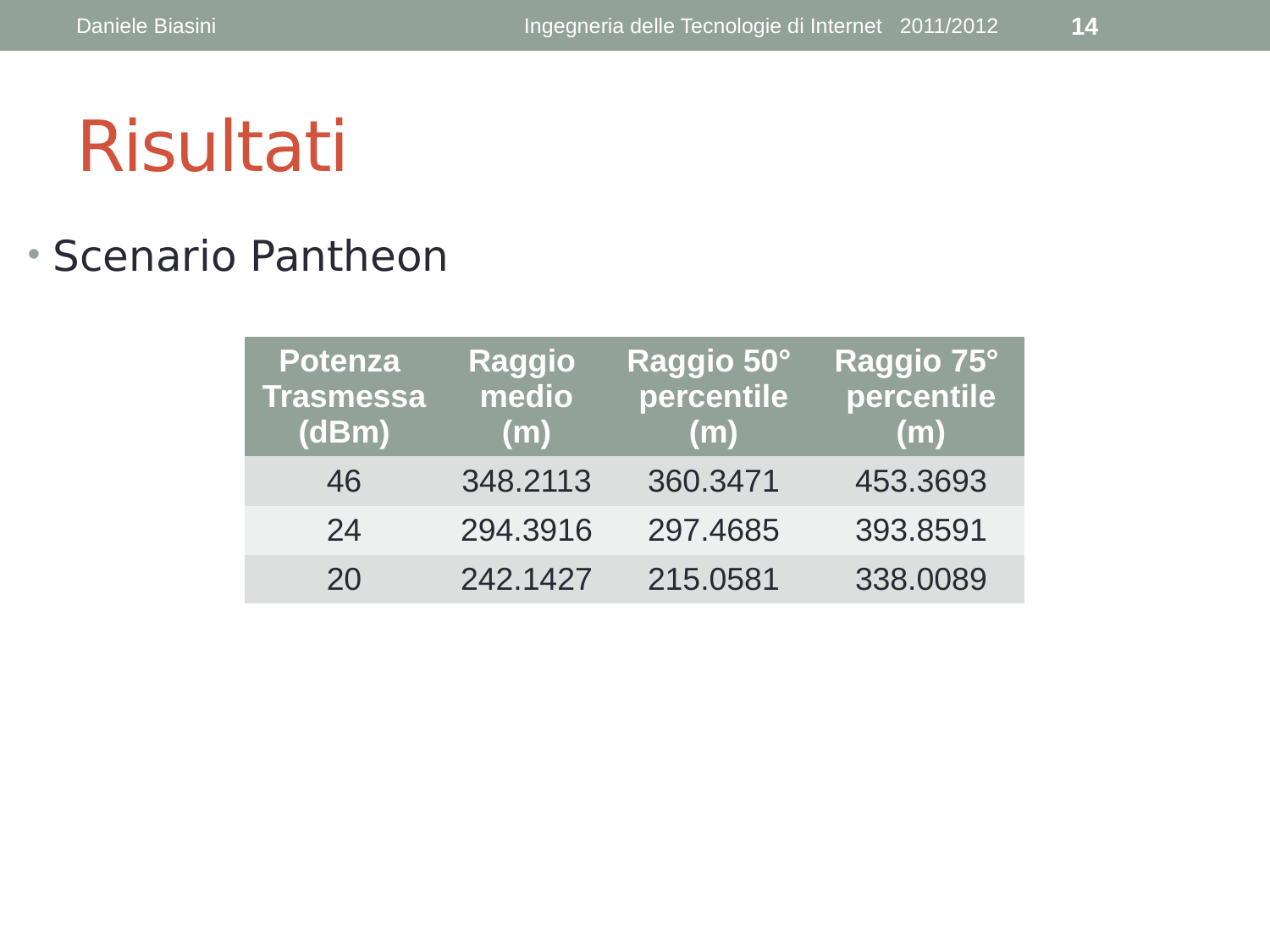

Daniele Biasini
Ingegneria delle Tecnologie di Internet   2011/2012
14
# Risultati
Scenario Pantheon
| Potenza Trasmessa (dBm) | Raggio medio (m) | Raggio 50° percentile (m) | Raggio 75° percentile (m) |
| --- | --- | --- | --- |
| 46 | 348.2113 | 360.3471 | 453.3693 |
| 24 | 294.3916 | 297.4685 | 393.8591 |
| 20 | 242.1427 | 215.0581 | 338.0089 |